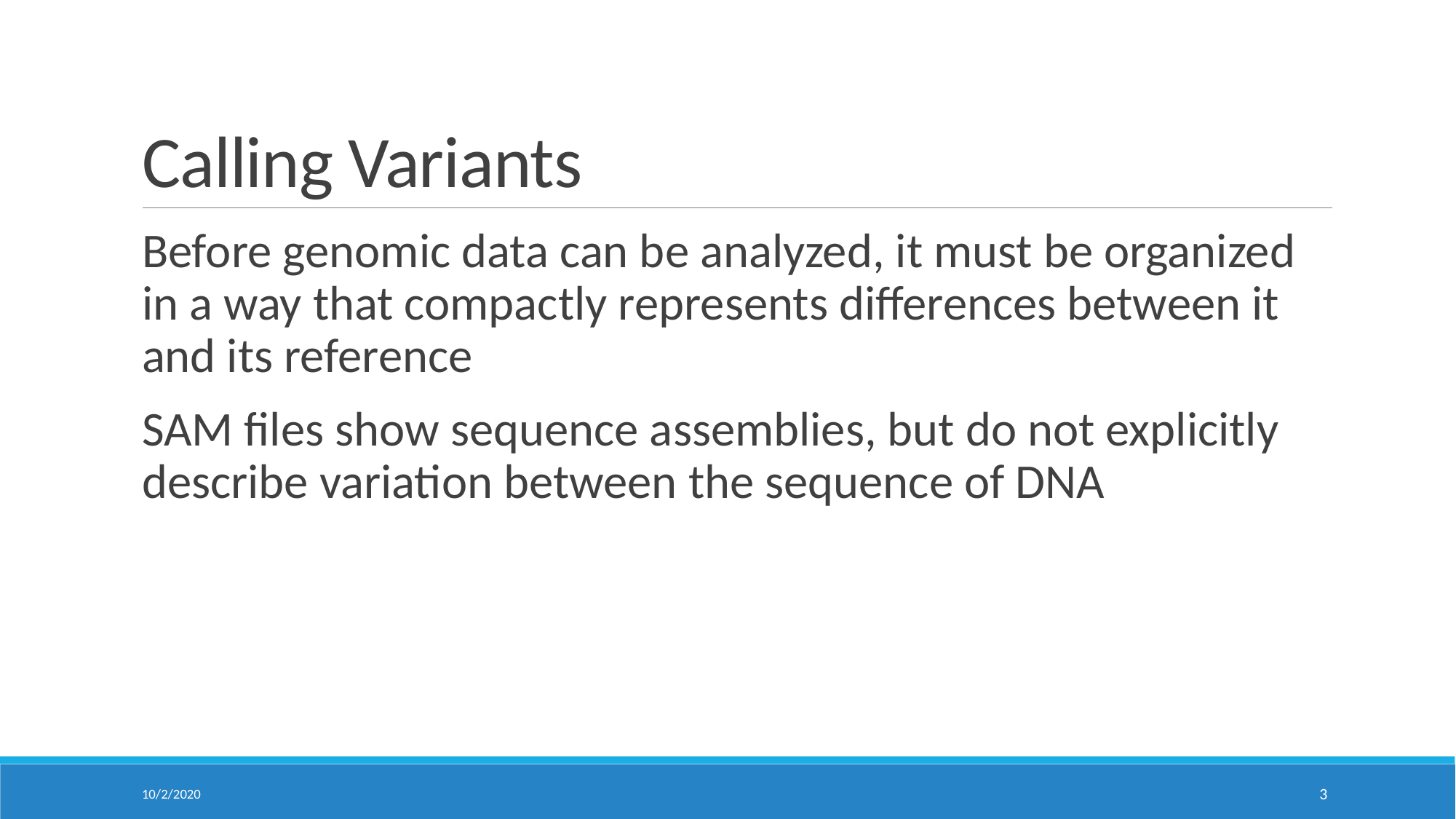

# Calling Variants
Before genomic data can be analyzed, it must be organized in a way that compactly represents differences between it and its reference
SAM files show sequence assemblies, but do not explicitly describe variation between the sequence of DNA
10/2/2020
3